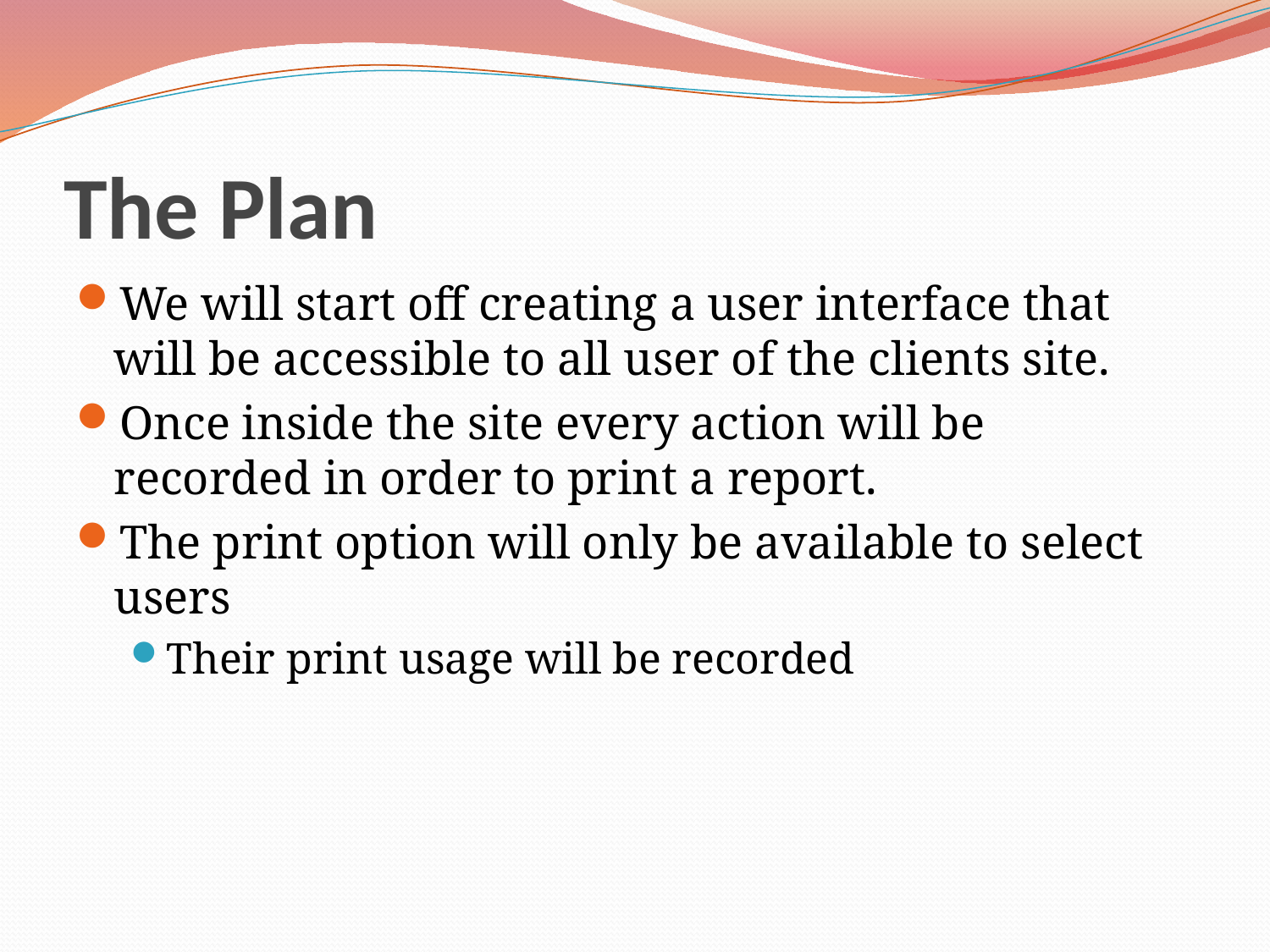

# The Plan
We will start off creating a user interface that will be accessible to all user of the clients site.
Once inside the site every action will be recorded in order to print a report.
The print option will only be available to select users
Their print usage will be recorded